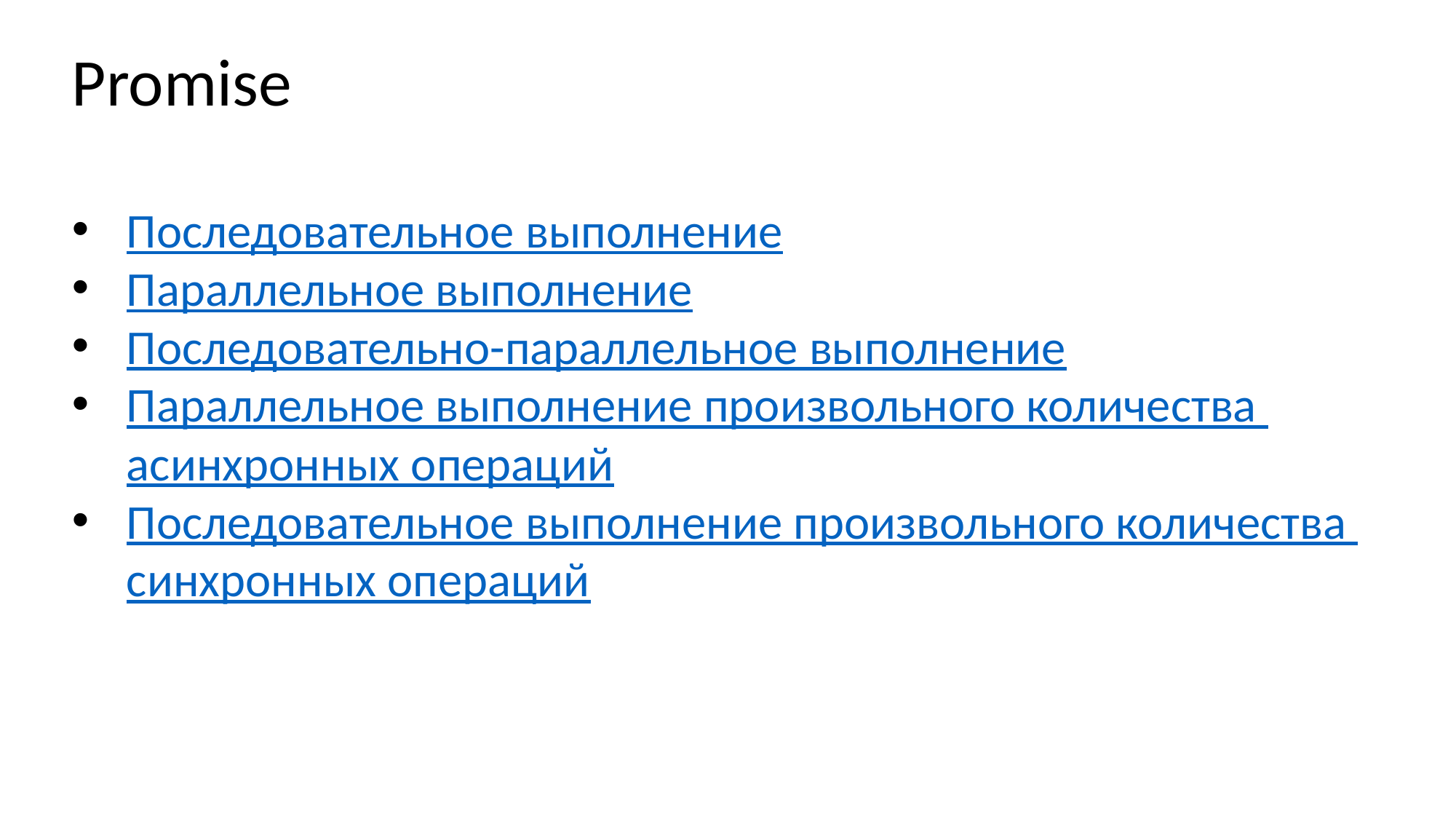

Promise

Последовательное выполнение
Параллельное выполнение
Последовательно-параллельное выполнение
Параллельное выполнение произвольного количества асинхронных операций
Последовательное выполнение произвольного количества синхронных операций